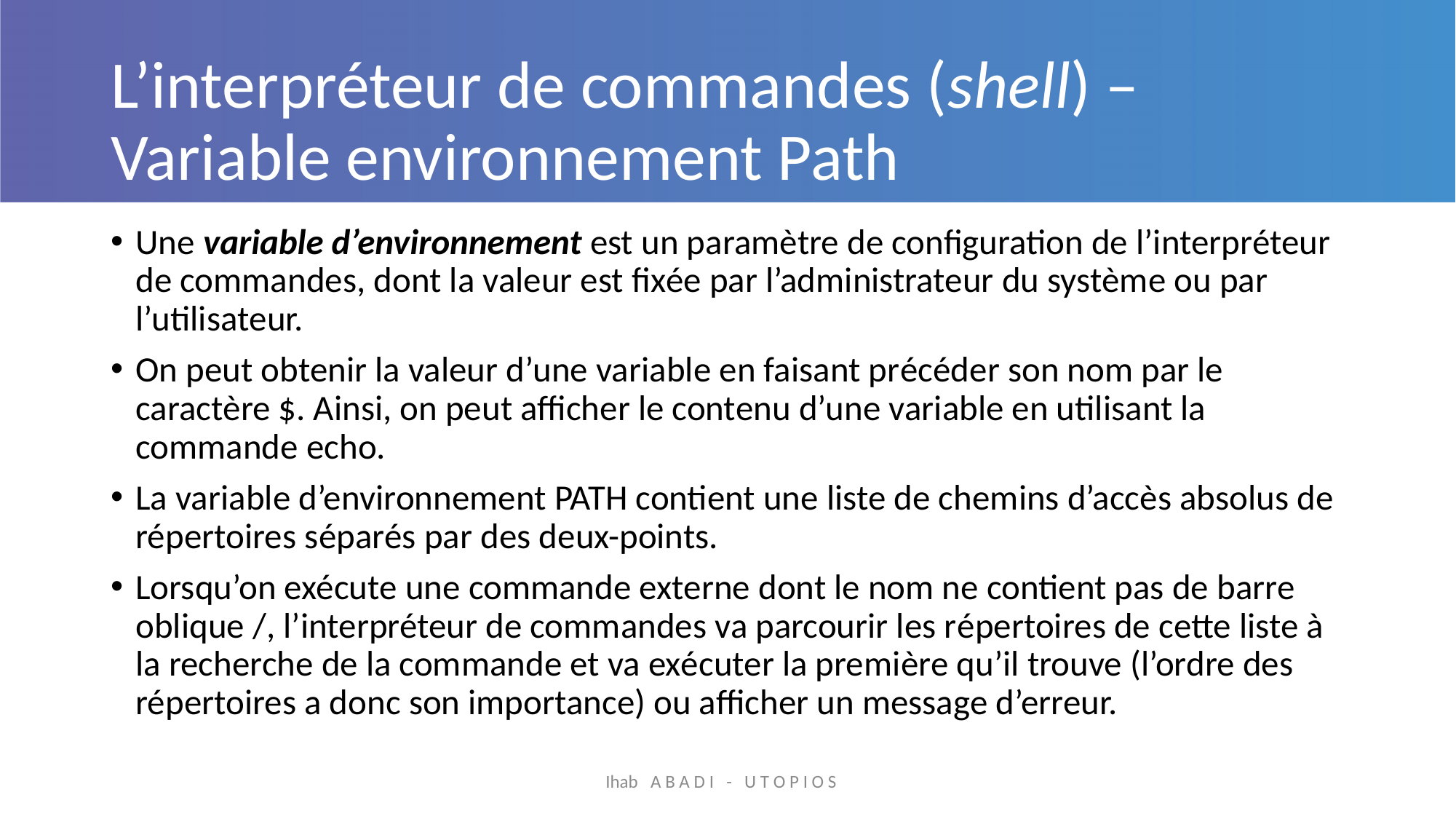

# L’interpréteur de commandes (shell) – Variable environnement Path
Une variable d’environnement est un paramètre de configuration de l’interpréteur de commandes, dont la valeur est fixée par l’administrateur du système ou par l’utilisateur.
On peut obtenir la valeur d’une variable en faisant précéder son nom par le caractère $. Ainsi, on peut afficher le contenu d’une variable en utilisant la commande echo.
La variable d’environnement PATH contient une liste de chemins d’accès absolus de répertoires séparés par des deux-points.
Lorsqu’on exécute une commande externe dont le nom ne contient pas de barre oblique /, l’interpréteur de commandes va parcourir les répertoires de cette liste à la recherche de la commande et va exécuter la première qu’il trouve (l’ordre des répertoires a donc son importance) ou afficher un message d’erreur.

Ihab   A B A D I   -   U T O P I O S